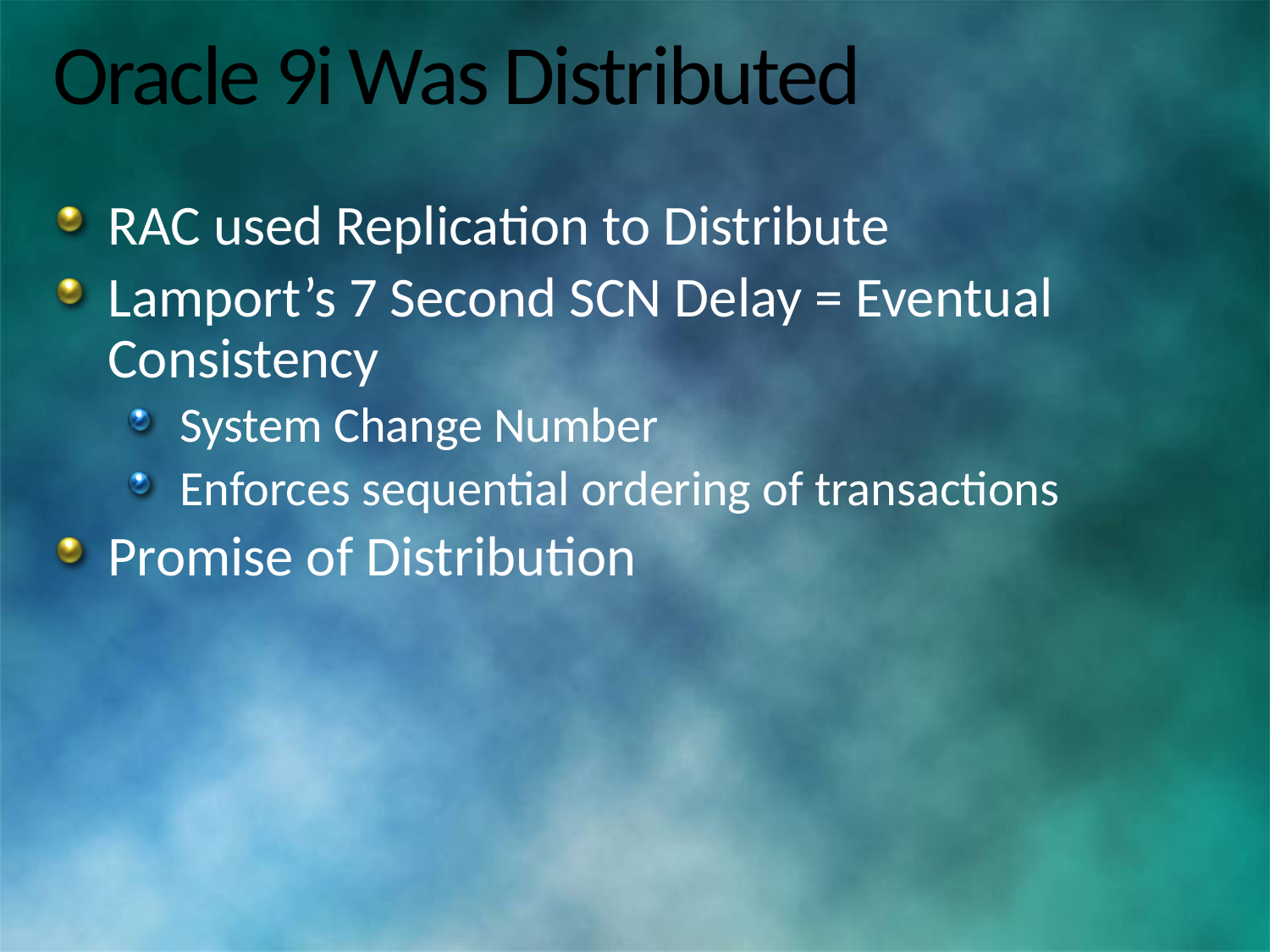

# Oracle 9i Was Distributed
RAC used Replication to Distribute
Lamport’s 7 Second SCN Delay = Eventual Consistency
System Change Number
Enforces sequential ordering of transactions
Promise of Distribution